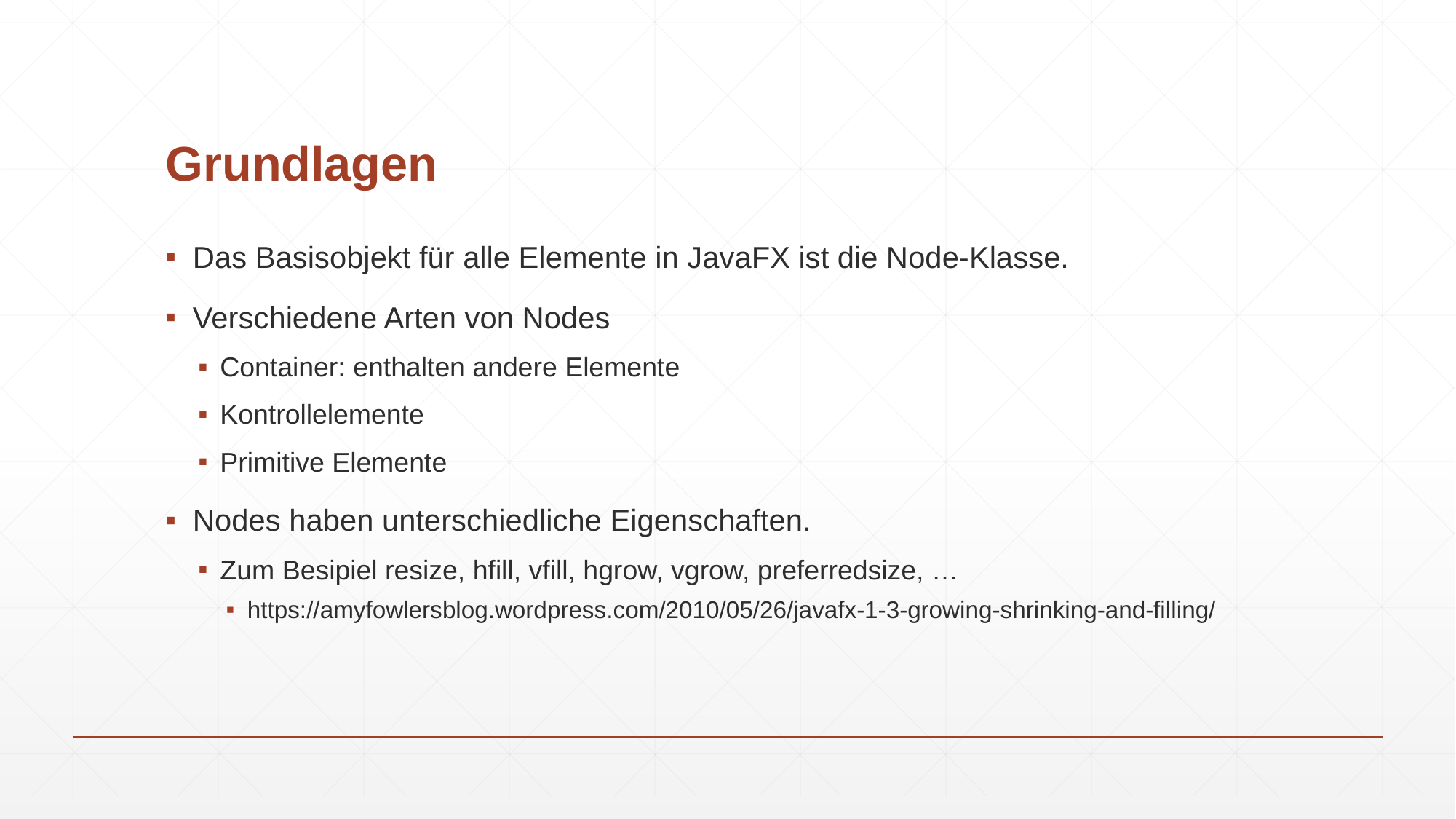

# Grundlagen
Das Basisobjekt für alle Elemente in JavaFX ist die Node-Klasse.
Verschiedene Arten von Nodes
Container: enthalten andere Elemente
Kontrollelemente
Primitive Elemente
Nodes haben unterschiedliche Eigenschaften.
Zum Besipiel resize, hfill, vfill, hgrow, vgrow, preferredsize, …
https://amyfowlersblog.wordpress.com/2010/05/26/javafx-1-3-growing-shrinking-and-filling/